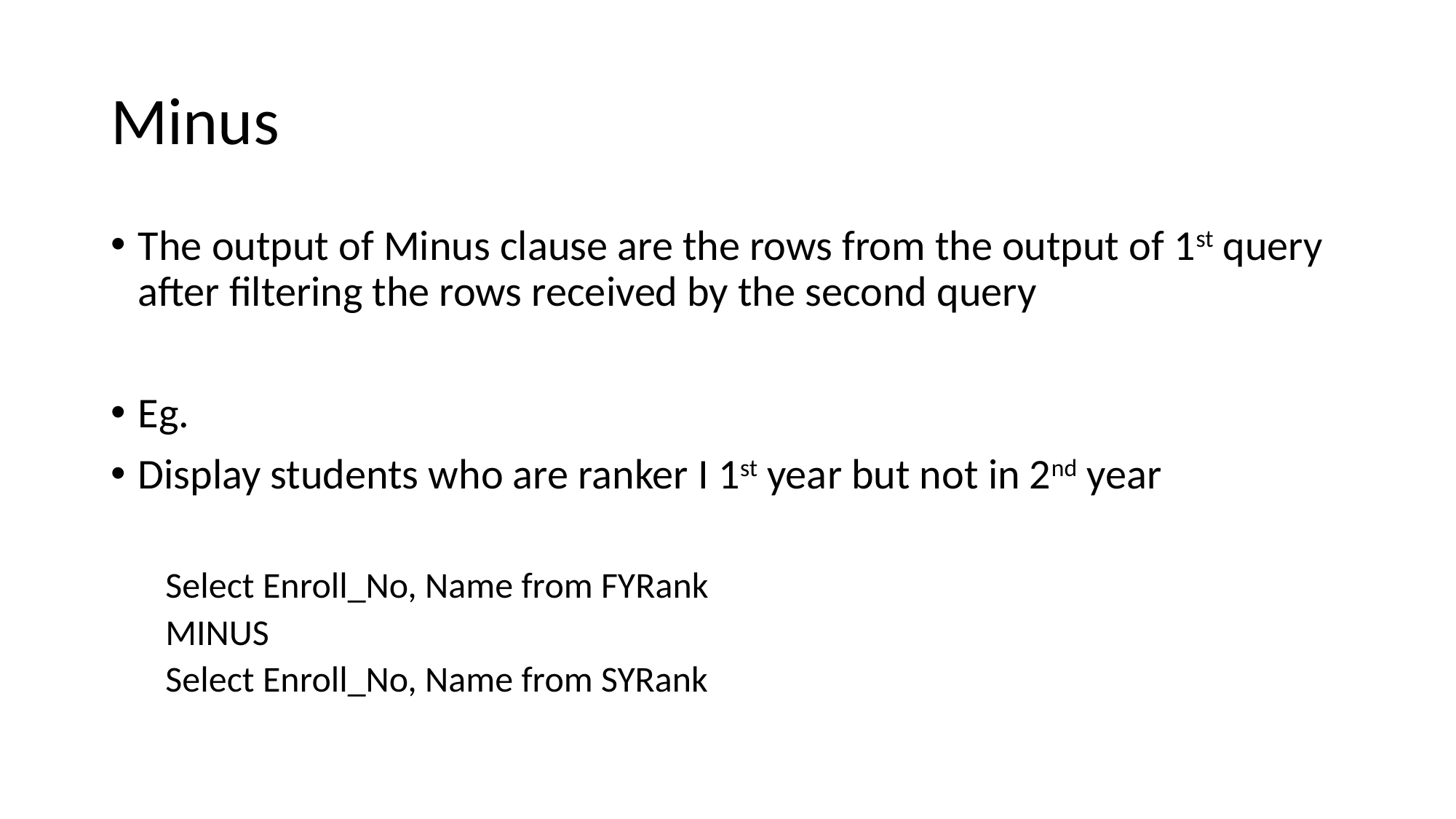

# Minus
The output of Minus clause are the rows from the output of 1st query after filtering the rows received by the second query

Eg.
Display students who are ranker I 1st year but not in 2nd year

Select Enroll_No, Name from FYRank
MINUS
Select Enroll_No, Name from SYRank